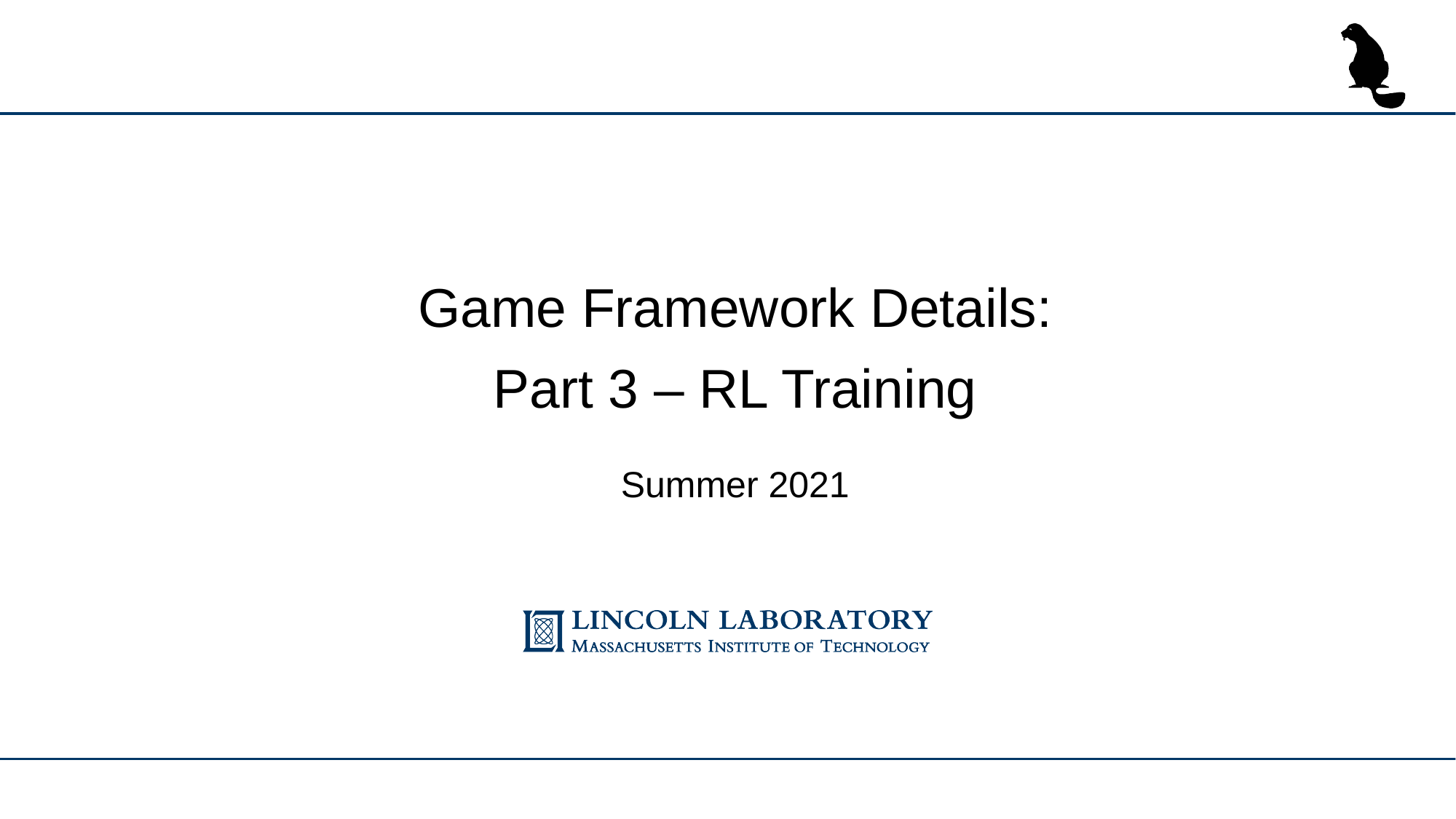

Game Framework Details:
Part 3 – RL Training
Summer 2021